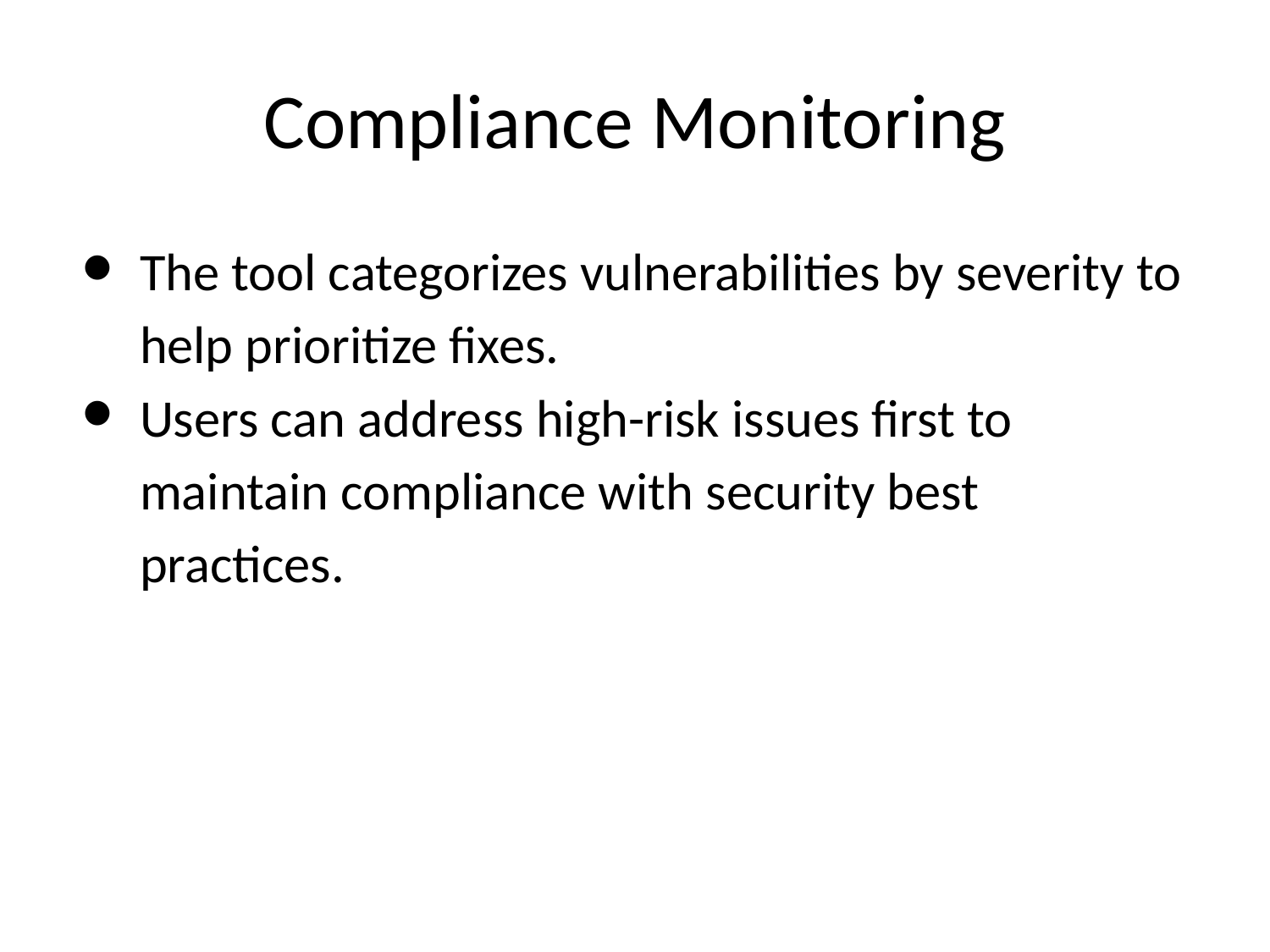

# Compliance Monitoring
The tool categorizes vulnerabilities by severity to help prioritize fixes.
Users can address high-risk issues first to maintain compliance with security best practices.